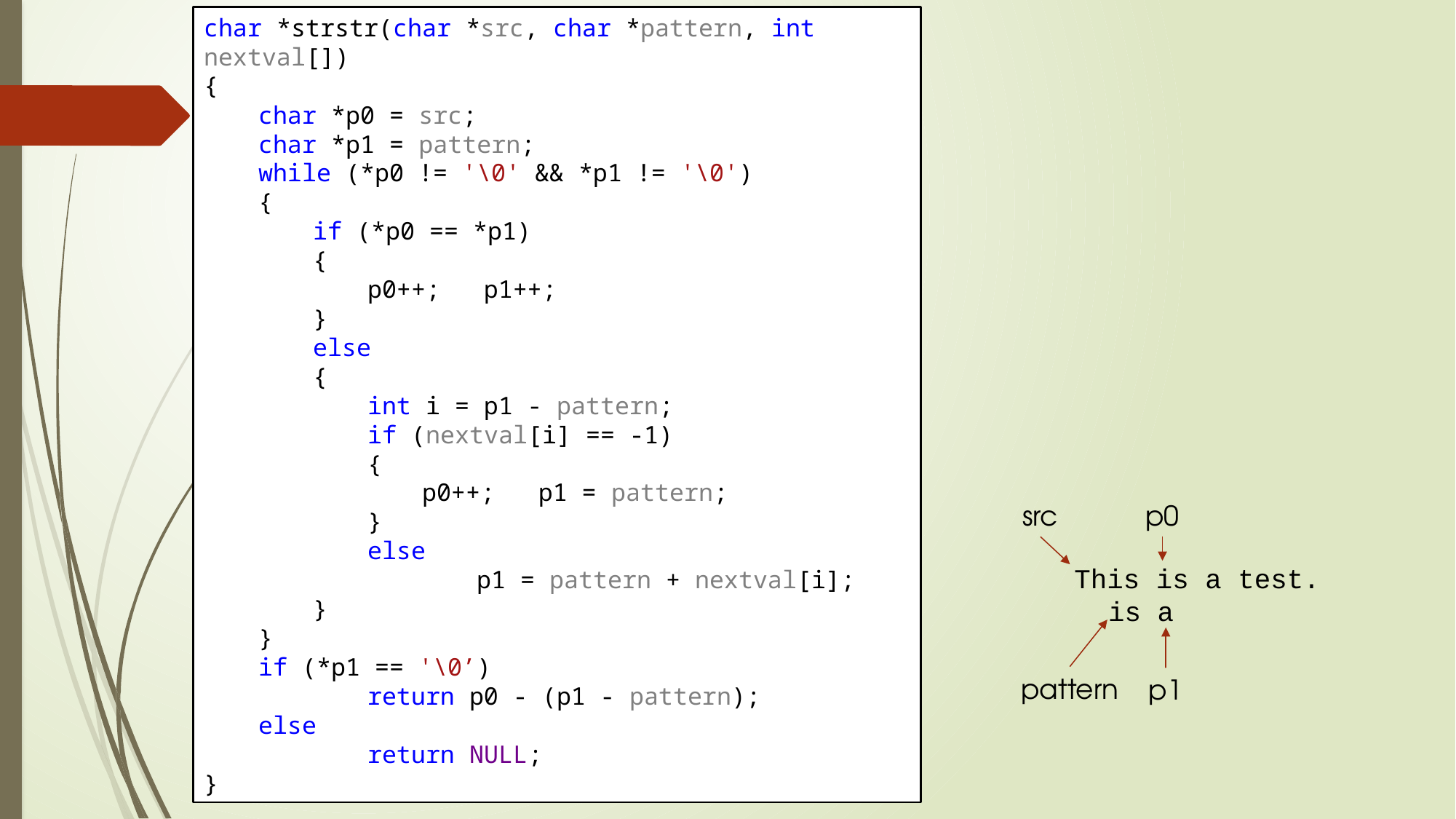

char *strstr(char *src, char *pattern, int nextval[])
{
char *p0 = src;
char *p1 = pattern;
while (*p0 != '\0' && *p1 != '\0')
{
if (*p0 == *p1)
{
p0++;   p1++;
}
else
{
int i = p1 - pattern;
if (nextval[i] == -1)
{
p0++;   p1 = pattern;
}
else
	p1 = pattern + nextval[i];
}
}
if (*p1 == '\0’)
	return p0 - (p1 - pattern);
else
	return NULL;
}
src
p0
This is a test.
is a
pattern
p1